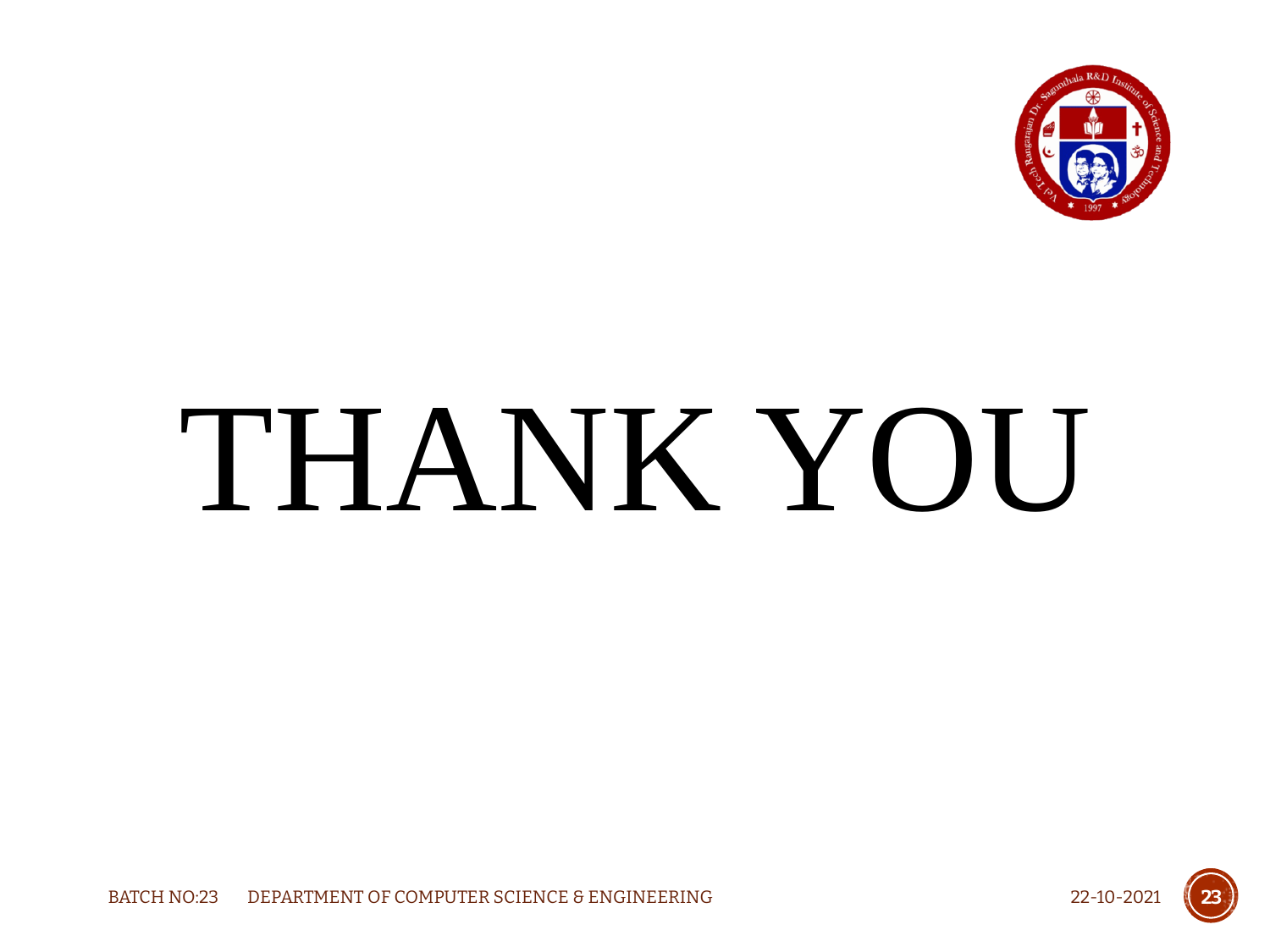

#
THANK YOU
BATCH NO:23        DEPARTMENT OF COMPUTER SCIENCE & ENGINEERING
22-10-2021
23